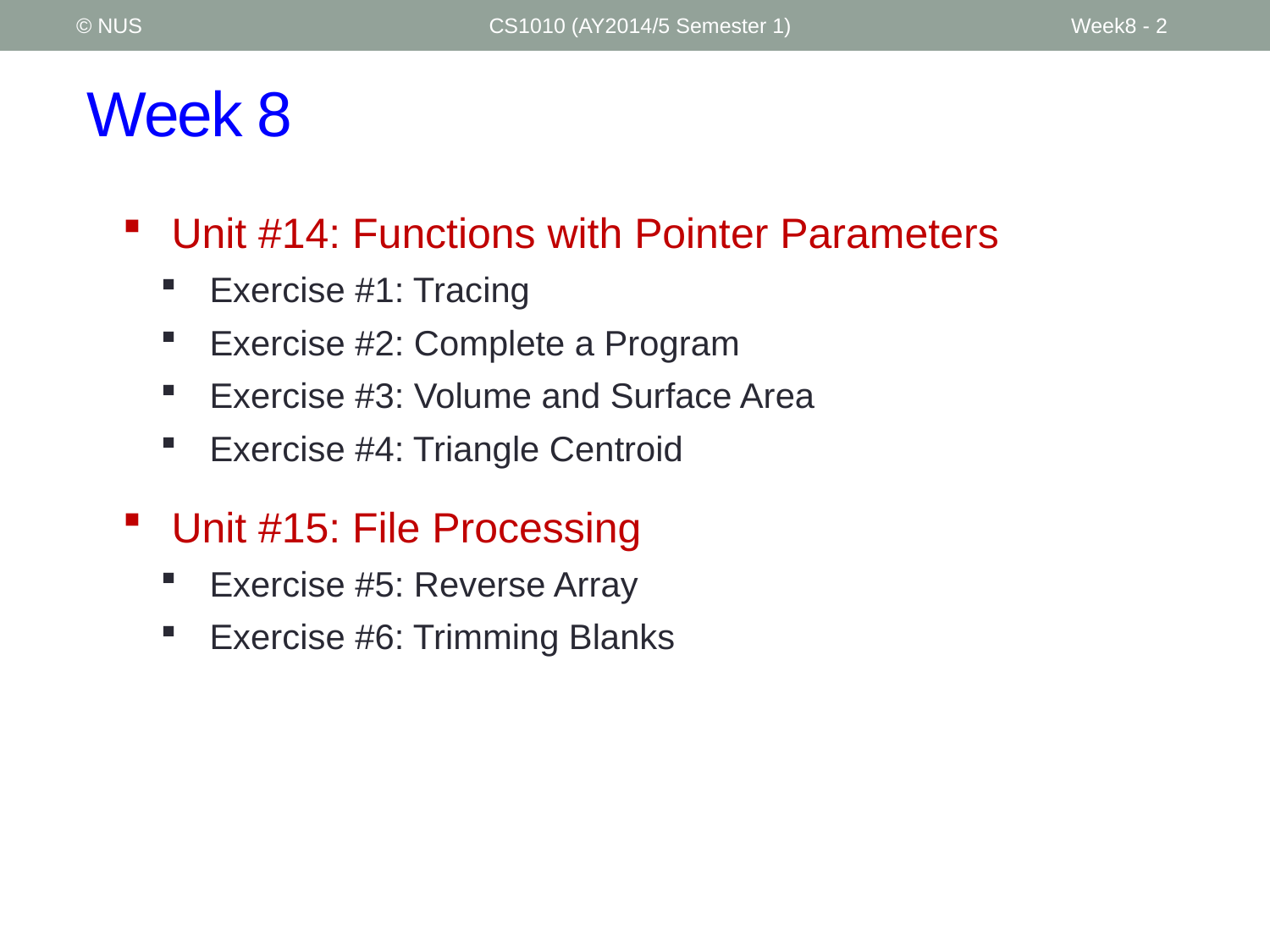

© NUS
CS1010 (AY2014/5 Semester 1)
Week8 - 2
# Week 8
Unit #14: Functions with Pointer Parameters
Exercise #1: Tracing
Exercise #2: Complete a Program
Exercise #3: Volume and Surface Area
Exercise #4: Triangle Centroid
Unit #15: File Processing
Exercise #5: Reverse Array
Exercise #6: Trimming Blanks